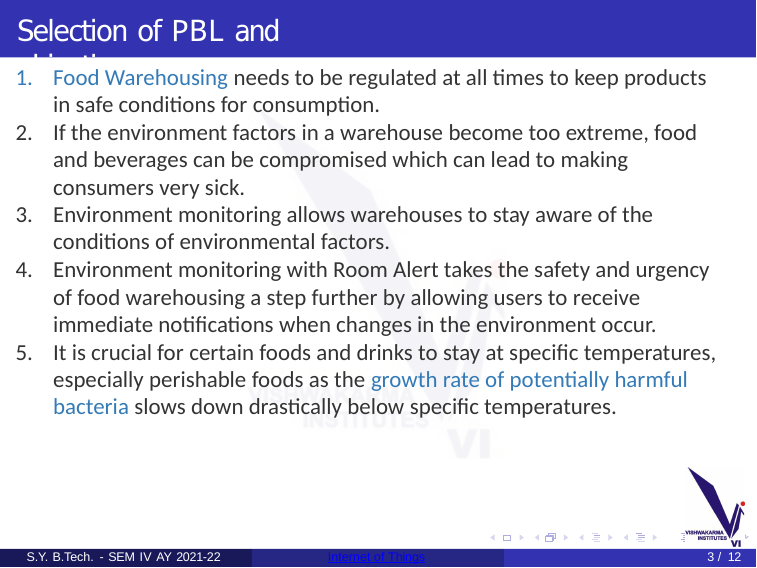

# Selection of PBL and objectives
Food Warehousing needs to be regulated at all times to keep products in safe conditions for consumption.
If the environment factors in a warehouse become too extreme, food and beverages can be compromised which can lead to making consumers very sick.
Environment monitoring allows warehouses to stay aware of the conditions of environmental factors.
Environment monitoring with Room Alert takes the safety and urgency of food warehousing a step further by allowing users to receive immediate notifications when changes in the environment occur.
It is crucial for certain foods and drinks to stay at specific temperatures, especially perishable foods as the growth rate of potentially harmful bacteria slows down drastically below specific temperatures.

S.Y. B.Tech. - SEM IV AY 2021-22
Internet of Things
3 / 12